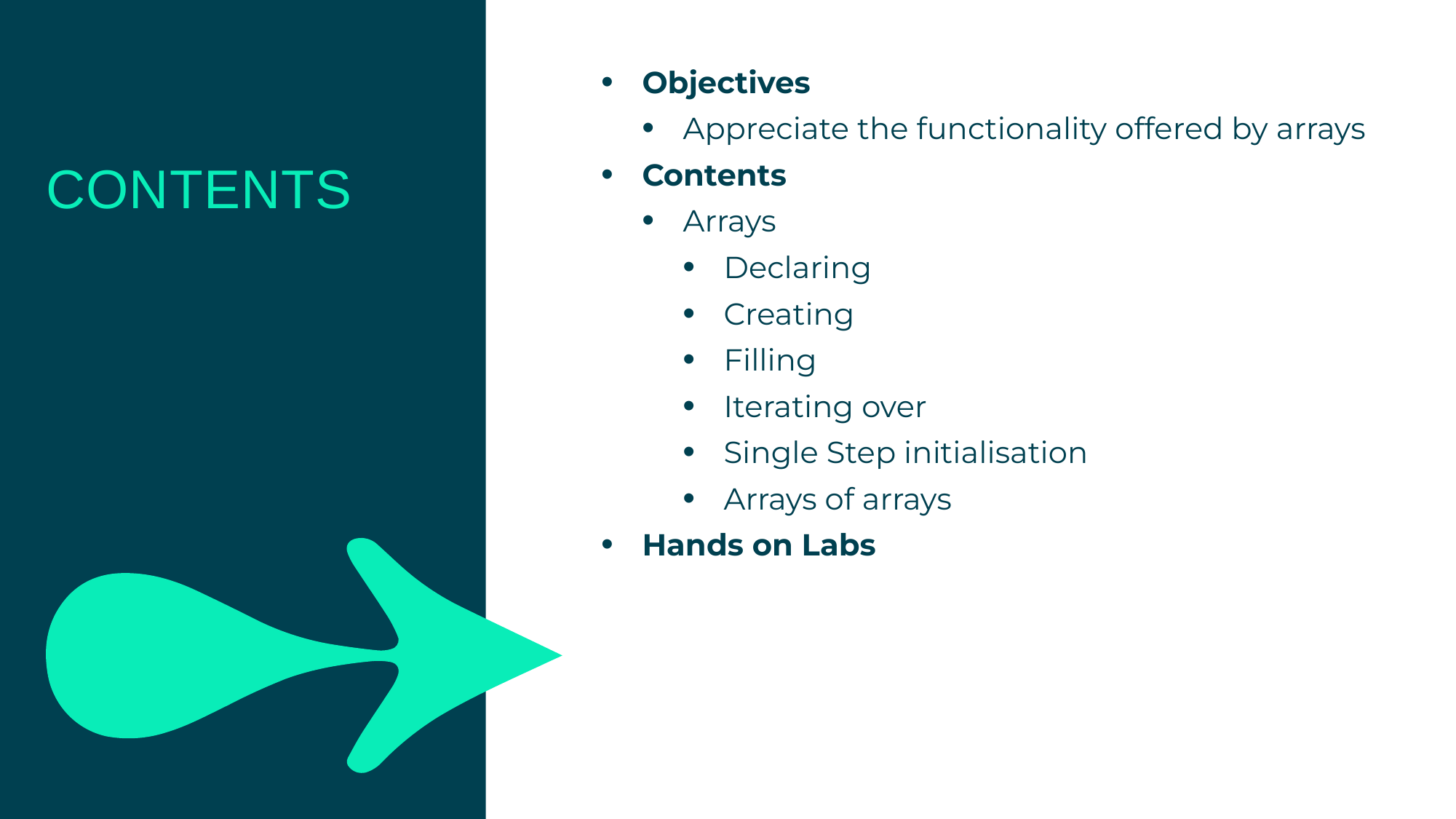

Objectives
Appreciate the functionality offered by arrays
Contents
Arrays
Declaring
Creating
Filling
Iterating over
Single Step initialisation
Arrays of arrays
Hands on Labs
Contents